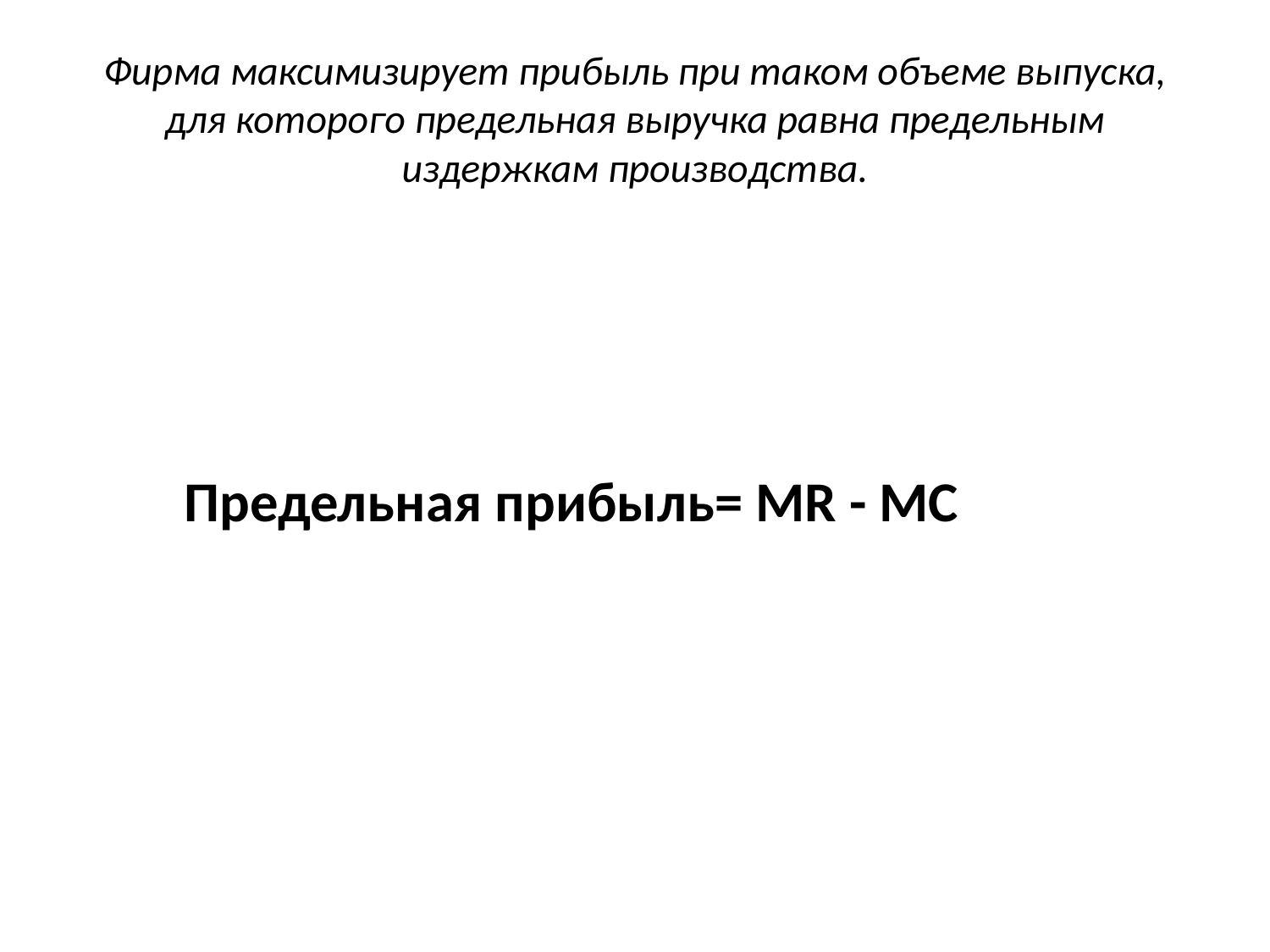

# Фирма максимизирует прибыль при таком объеме выпуска, для которого предельная выручка равна предельным издержкам производства.

Предельная прибыль= МR - MC